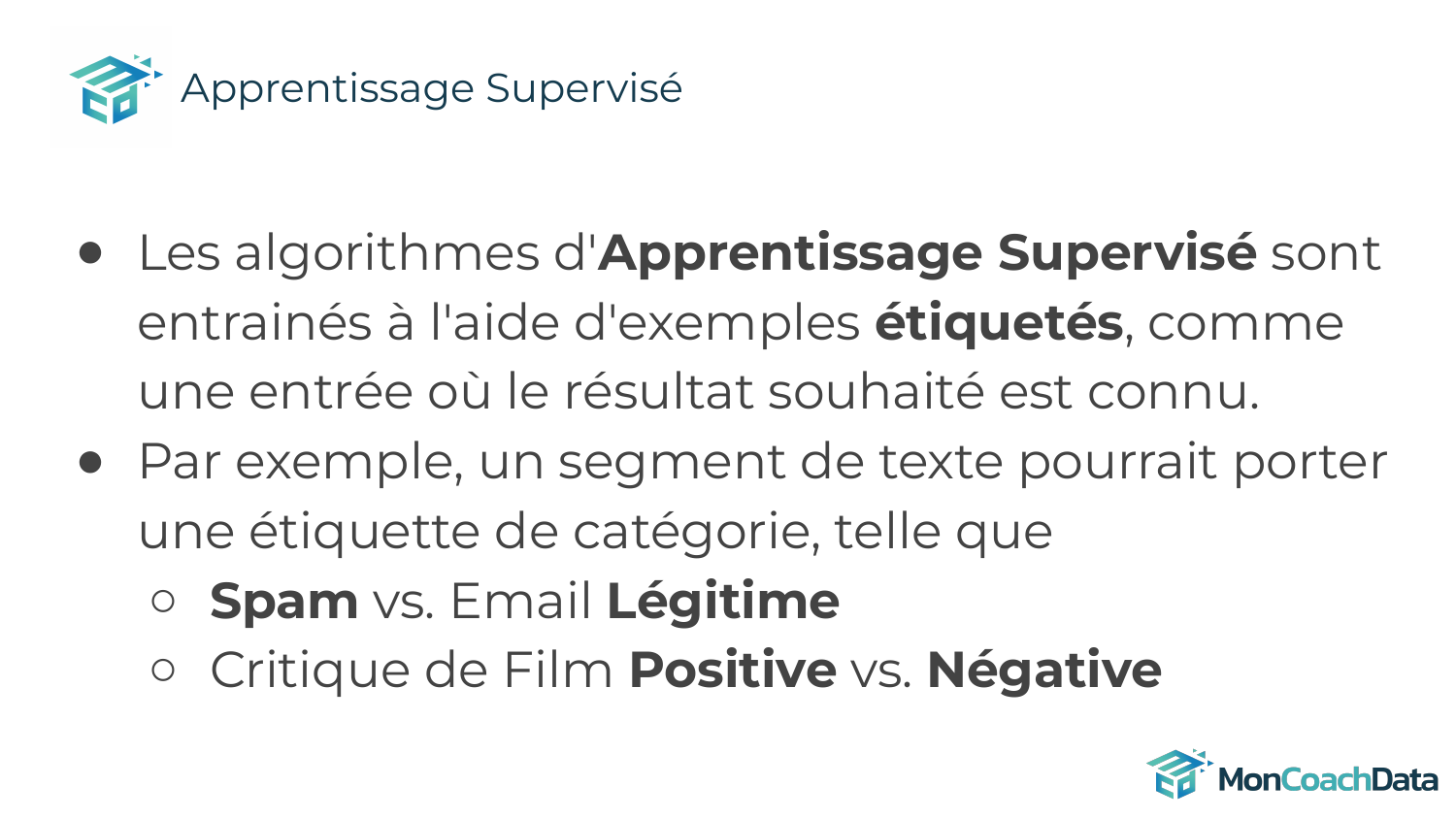

# Apprentissage Supervisé

Les algorithmes d'Apprentissage Supervisé sont entrainés à l'aide d'exemples étiquetés, comme une entrée où le résultat souhaité est connu.
Par exemple, un segment de texte pourrait porter une étiquette de catégorie, telle que
Spam vs. Email Légitime
Critique de Film Positive vs. Négative